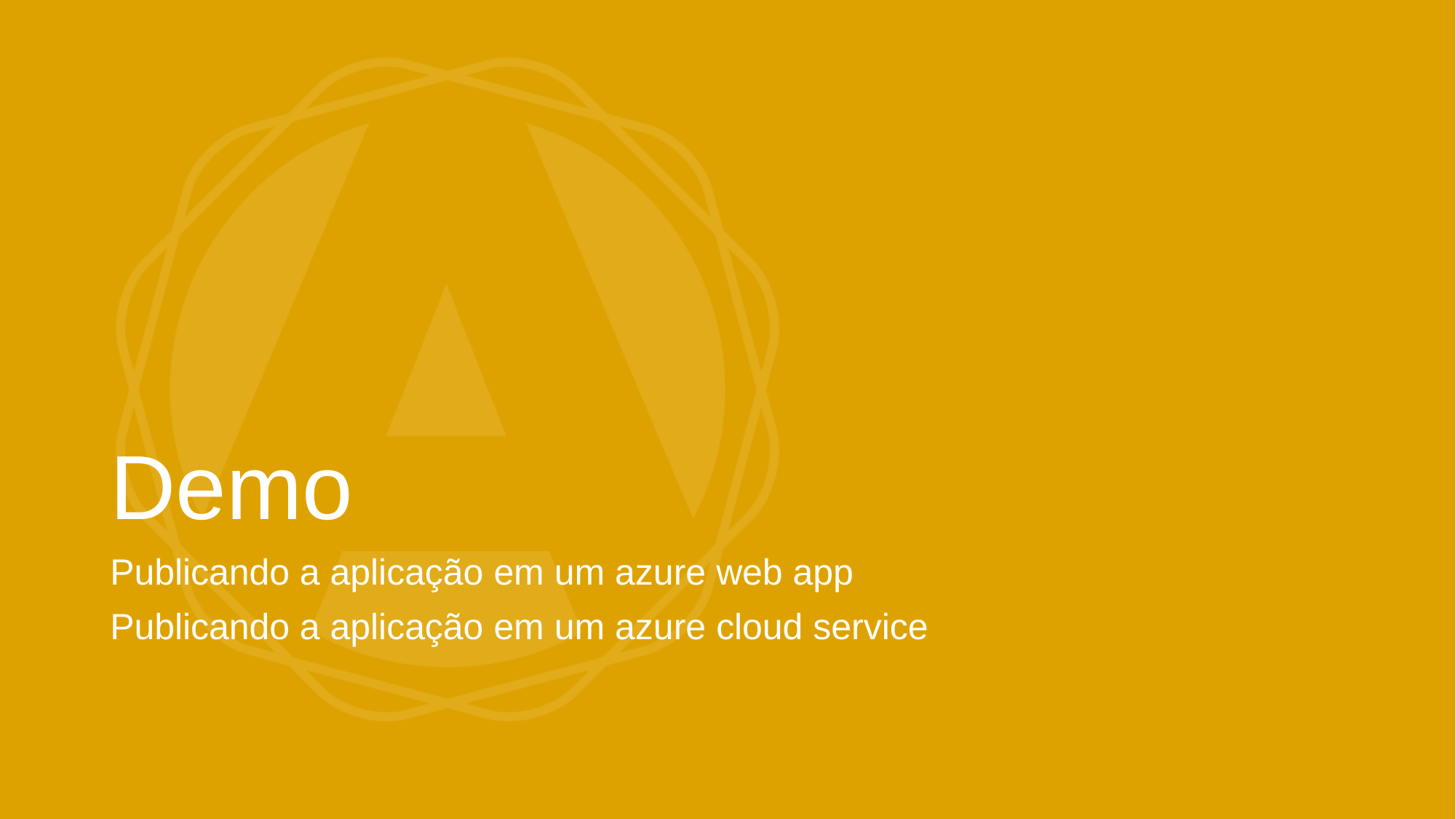

# Demo
Publicando a aplicação em um azure web app
Publicando a aplicação em um azure cloud service